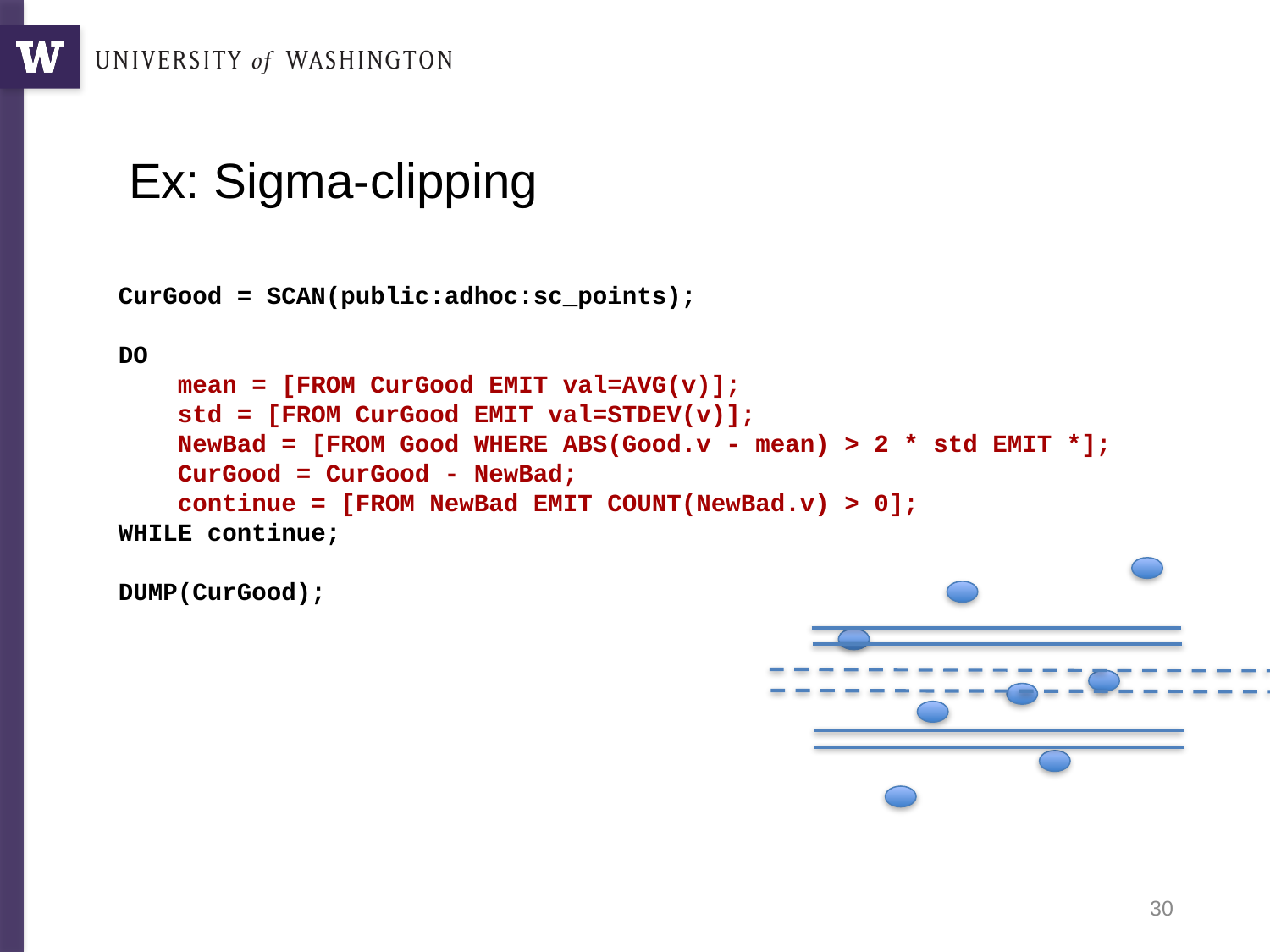

Sigma-clipping, V0
Ex: Sigma-clipping

CurGood = SCAN(public:adhoc:sc_points);

DO
    mean = [FROM CurGood EMIT val=AVG(v)];
    std = [FROM CurGood EMIT val=STDEV(v)];
    NewBad = [FROM Good WHERE ABS(Good.v - mean) > 2 * std EMIT *];
    CurGood = CurGood - NewBad;
    continue = [FROM NewBad EMIT COUNT(NewBad.v) > 0];
WHILE continue;

DUMP(CurGood);

30